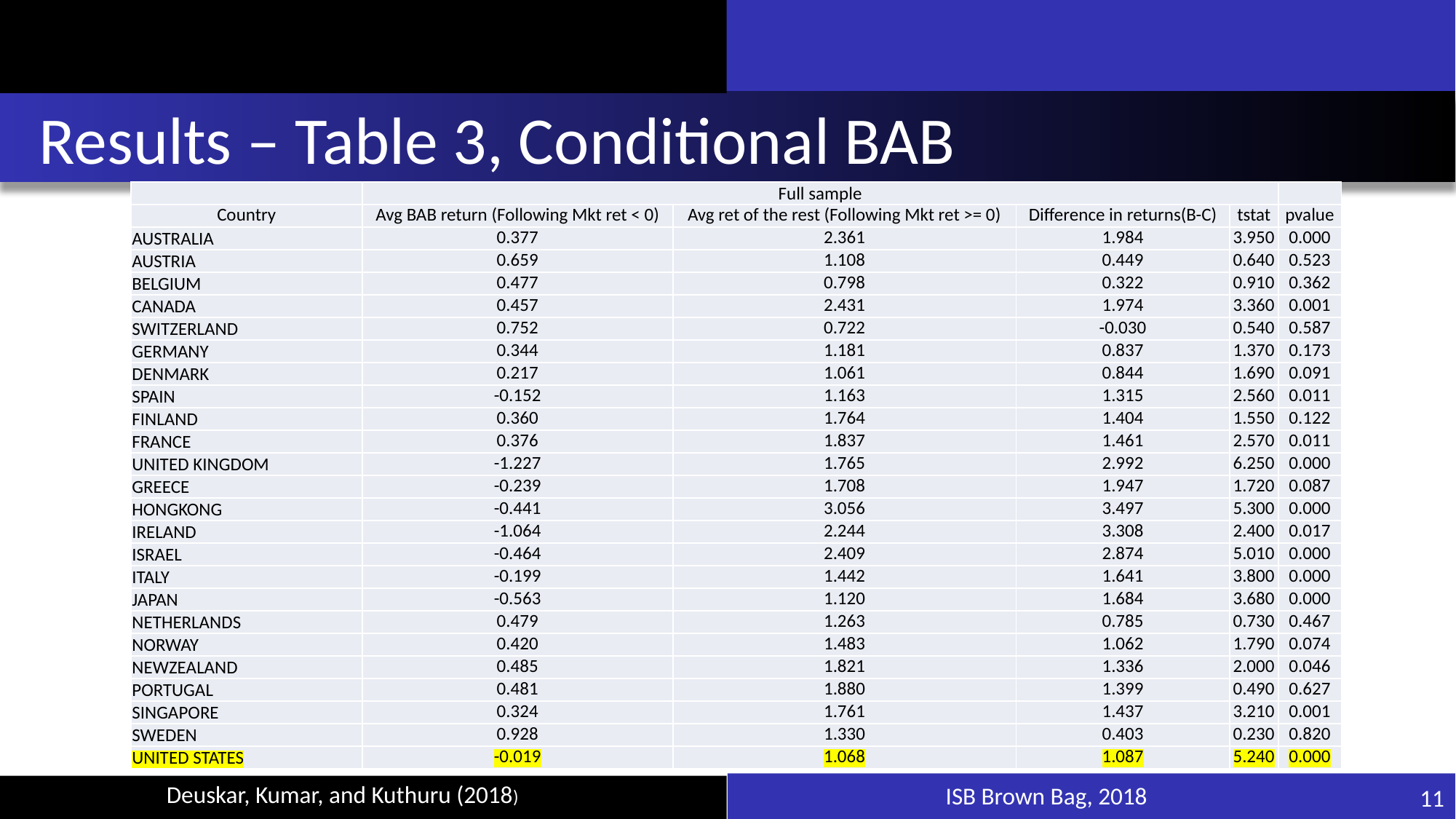

# Results – Table 3, Conditional BAB
|  | Full sample |  |  |  |  |
| --- | --- | --- | --- | --- | --- |
| Country | Avg BAB return (Following Mkt ret < 0) | Avg ret of the rest (Following Mkt ret >= 0) | Difference in returns(B-C) | tstat | pvalue |
| AUSTRALIA | 0.377 | 2.361 | 1.984 | 3.950 | 0.000 |
| AUSTRIA | 0.659 | 1.108 | 0.449 | 0.640 | 0.523 |
| BELGIUM | 0.477 | 0.798 | 0.322 | 0.910 | 0.362 |
| CANADA | 0.457 | 2.431 | 1.974 | 3.360 | 0.001 |
| SWITZERLAND | 0.752 | 0.722 | -0.030 | 0.540 | 0.587 |
| GERMANY | 0.344 | 1.181 | 0.837 | 1.370 | 0.173 |
| DENMARK | 0.217 | 1.061 | 0.844 | 1.690 | 0.091 |
| SPAIN | -0.152 | 1.163 | 1.315 | 2.560 | 0.011 |
| FINLAND | 0.360 | 1.764 | 1.404 | 1.550 | 0.122 |
| FRANCE | 0.376 | 1.837 | 1.461 | 2.570 | 0.011 |
| UNITED KINGDOM | -1.227 | 1.765 | 2.992 | 6.250 | 0.000 |
| GREECE | -0.239 | 1.708 | 1.947 | 1.720 | 0.087 |
| HONGKONG | -0.441 | 3.056 | 3.497 | 5.300 | 0.000 |
| IRELAND | -1.064 | 2.244 | 3.308 | 2.400 | 0.017 |
| ISRAEL | -0.464 | 2.409 | 2.874 | 5.010 | 0.000 |
| ITALY | -0.199 | 1.442 | 1.641 | 3.800 | 0.000 |
| JAPAN | -0.563 | 1.120 | 1.684 | 3.680 | 0.000 |
| NETHERLANDS | 0.479 | 1.263 | 0.785 | 0.730 | 0.467 |
| NORWAY | 0.420 | 1.483 | 1.062 | 1.790 | 0.074 |
| NEWZEALAND | 0.485 | 1.821 | 1.336 | 2.000 | 0.046 |
| PORTUGAL | 0.481 | 1.880 | 1.399 | 0.490 | 0.627 |
| SINGAPORE | 0.324 | 1.761 | 1.437 | 3.210 | 0.001 |
| SWEDEN | 0.928 | 1.330 | 0.403 | 0.230 | 0.820 |
| UNITED STATES | -0.019 | 1.068 | 1.087 | 5.240 | 0.000 |

ISB Brown Bag, 2018
11